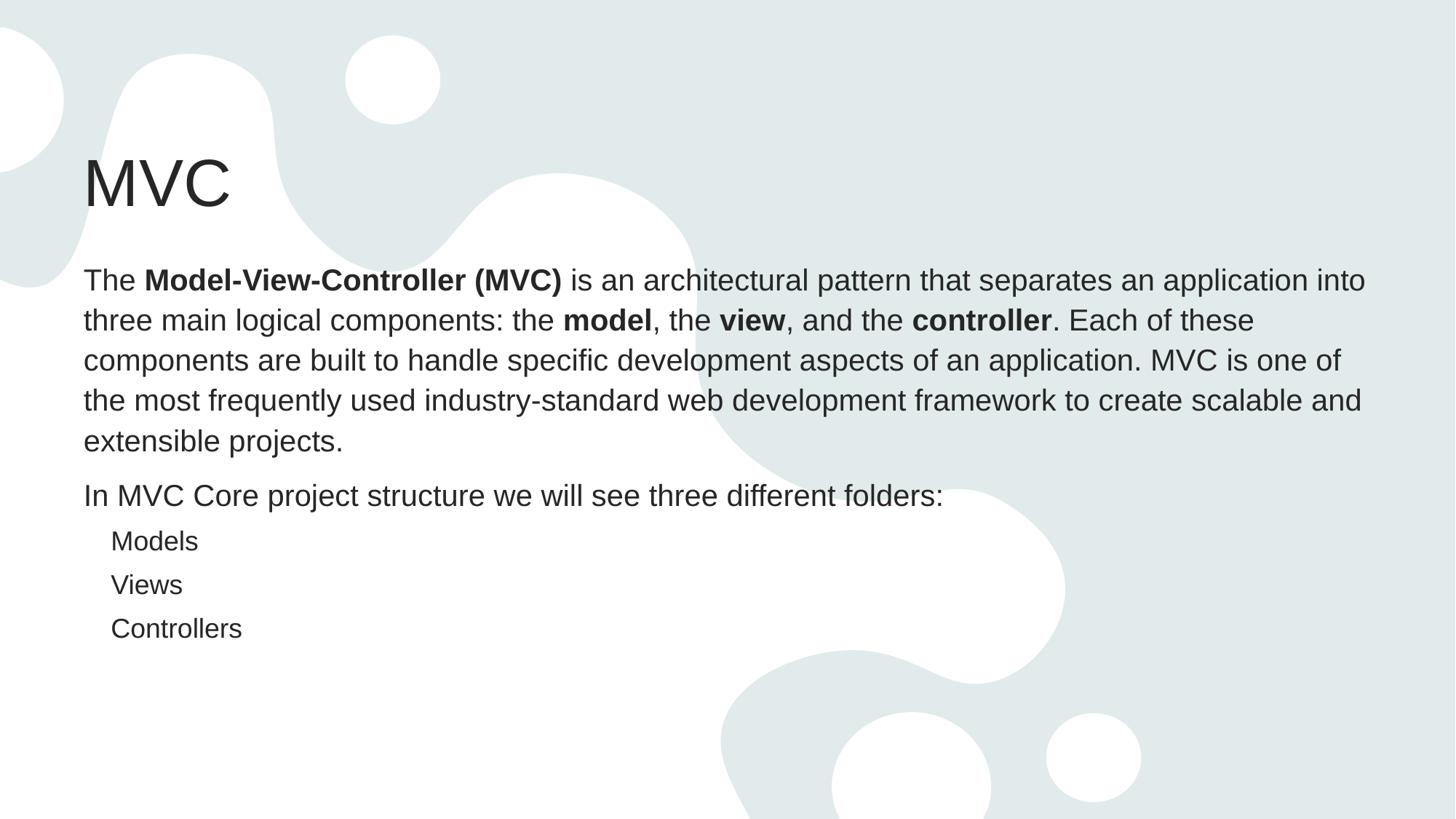

# MVC
The Model-View-Controller (MVC) is an architectural pattern that separates an application into three main logical components: the model, the view, and the controller. Each of these components are built to handle specific development aspects of an application. MVC is one of the most frequently used industry-standard web development framework to create scalable and extensible projects.
In MVC Core project structure we will see three different folders:
Models
Views
Controllers